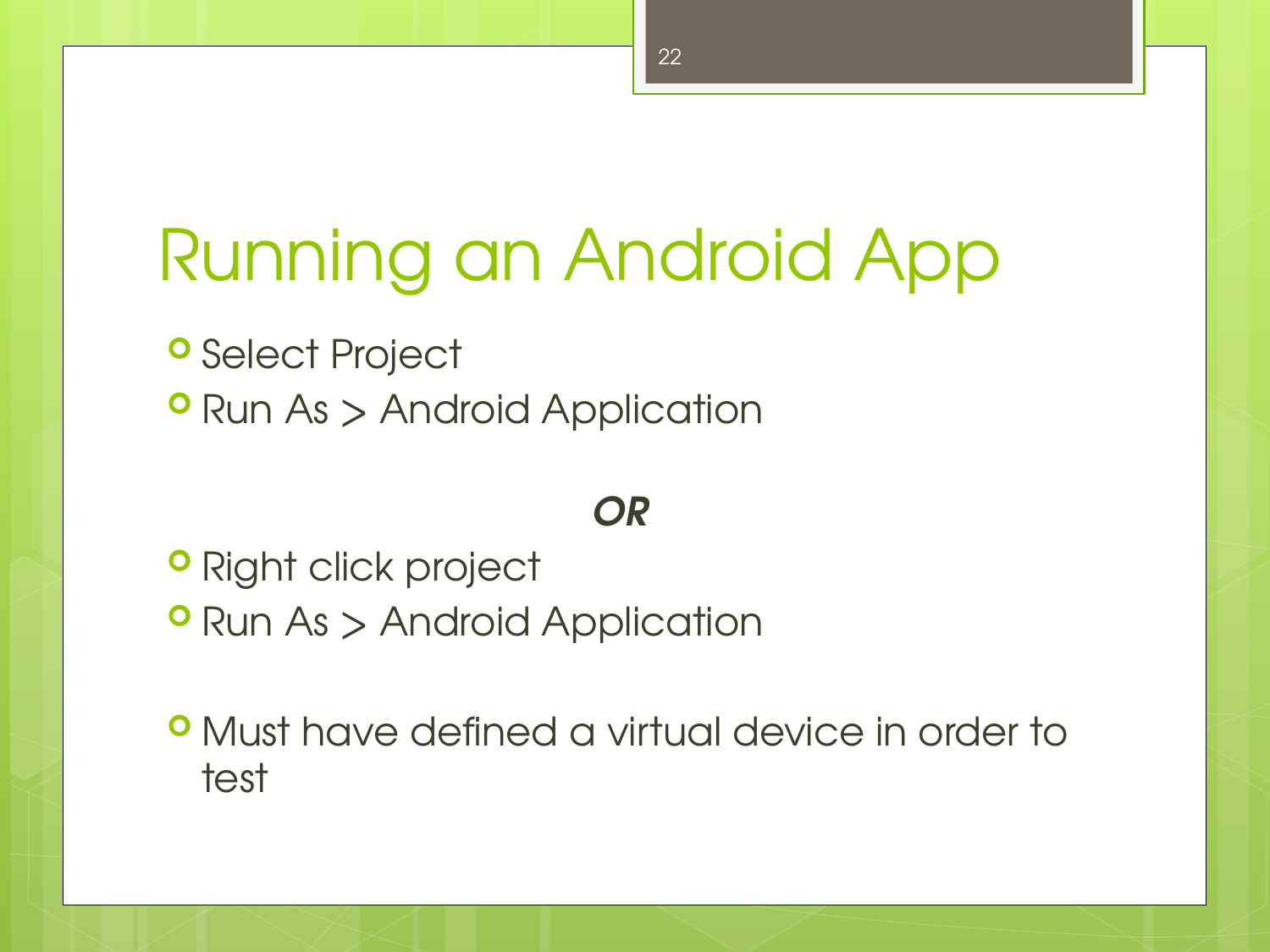

22
# Running an Android App
Select Project
Run As > Android Application
OR
Right click project
Run As > Android Application

Must have defined a virtual device in order to test